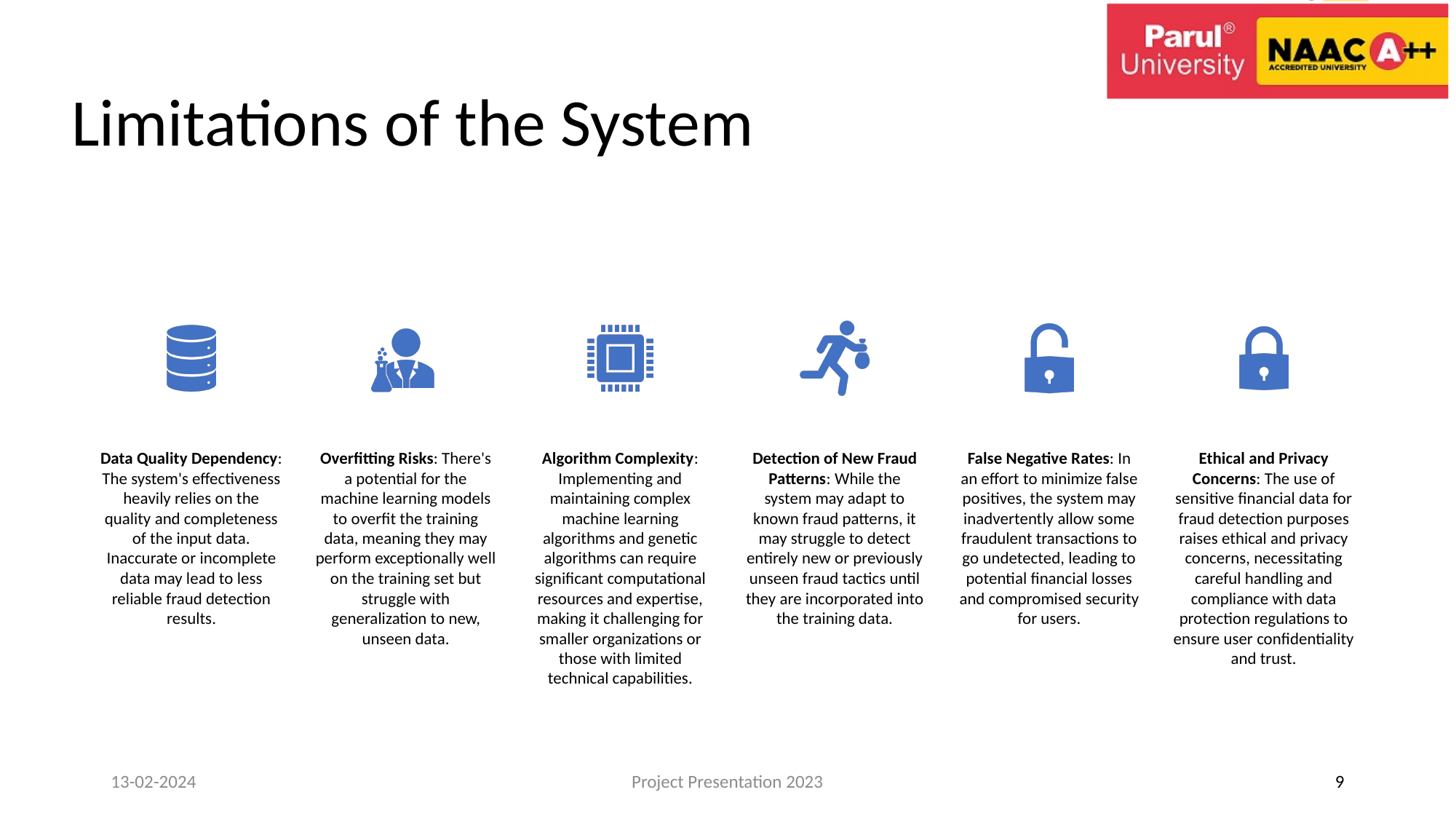

# Limitations of the System
Data Quality Dependency: The system's effectiveness heavily relies on the quality and completeness of the input data. Inaccurate or incomplete data may lead to less reliable fraud detection results.
Overfitting Risks: There's a potential for the machine learning models to overfit the training data, meaning they may perform exceptionally well on the training set but struggle with generalization to new, unseen data.
Algorithm Complexity: Implementing and maintaining complex machine learning algorithms and genetic algorithms can require significant computational resources and expertise, making it challenging for smaller organizations or those with limited technical capabilities.
Detection of New Fraud Patterns: While the system may adapt to known fraud patterns, it may struggle to detect entirely new or previously unseen fraud tactics until they are incorporated into the training data.
False Negative Rates: In an effort to minimize false positives, the system may inadvertently allow some fraudulent transactions to go undetected, leading to potential financial losses and compromised security for users.
Ethical and Privacy Concerns: The use of sensitive financial data for fraud detection purposes raises ethical and privacy concerns, necessitating careful handling and compliance with data protection regulations to ensure user confidentiality and trust.
13-02-2024
Project Presentation 2023
9